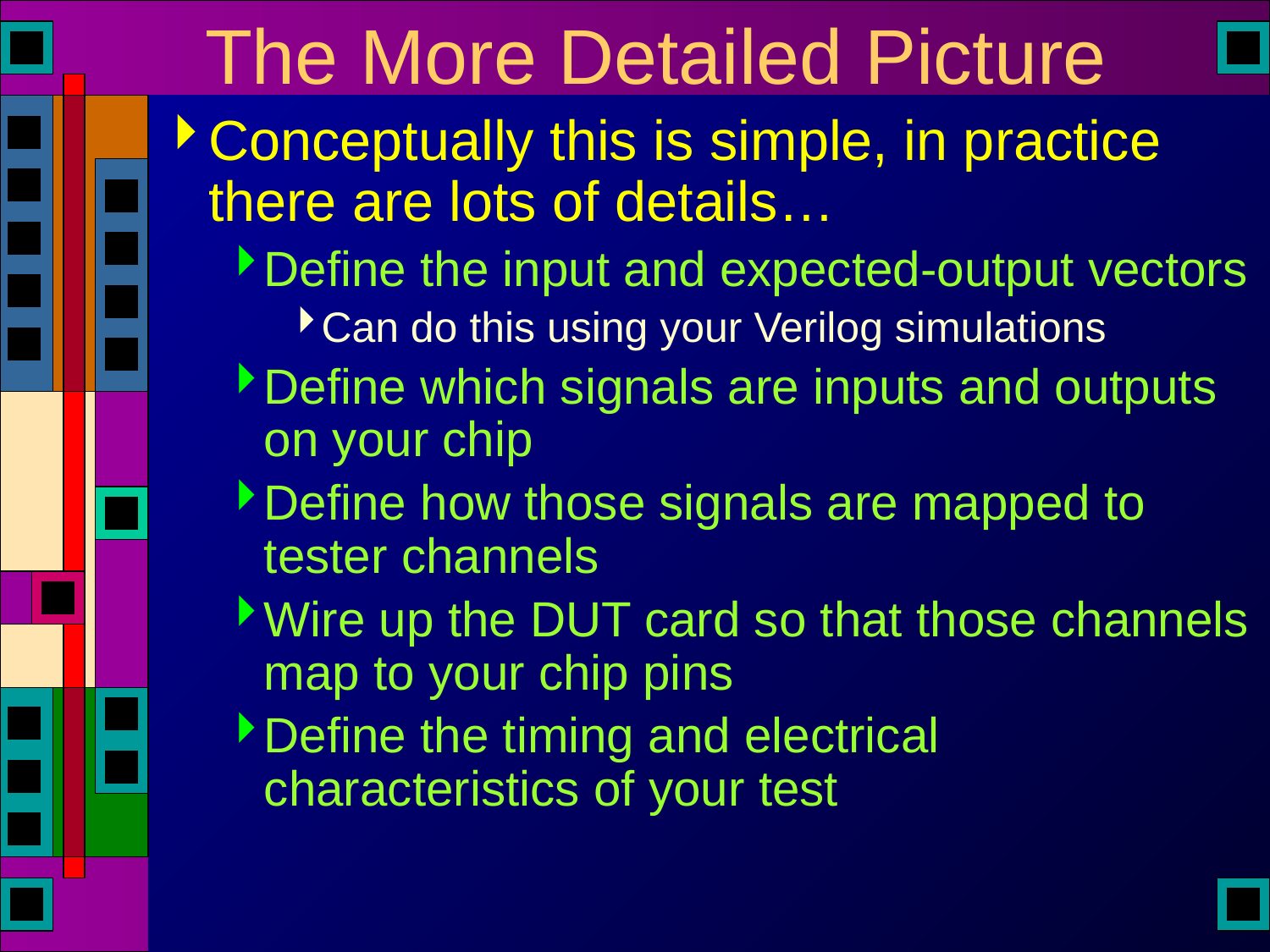

# The More Detailed Picture
Conceptually this is simple, in practice there are lots of details…
Define the input and expected-output vectors
Can do this using your Verilog simulations
Define which signals are inputs and outputs on your chip
Define how those signals are mapped to tester channels
Wire up the DUT card so that those channels map to your chip pins
Define the timing and electrical characteristics of your test